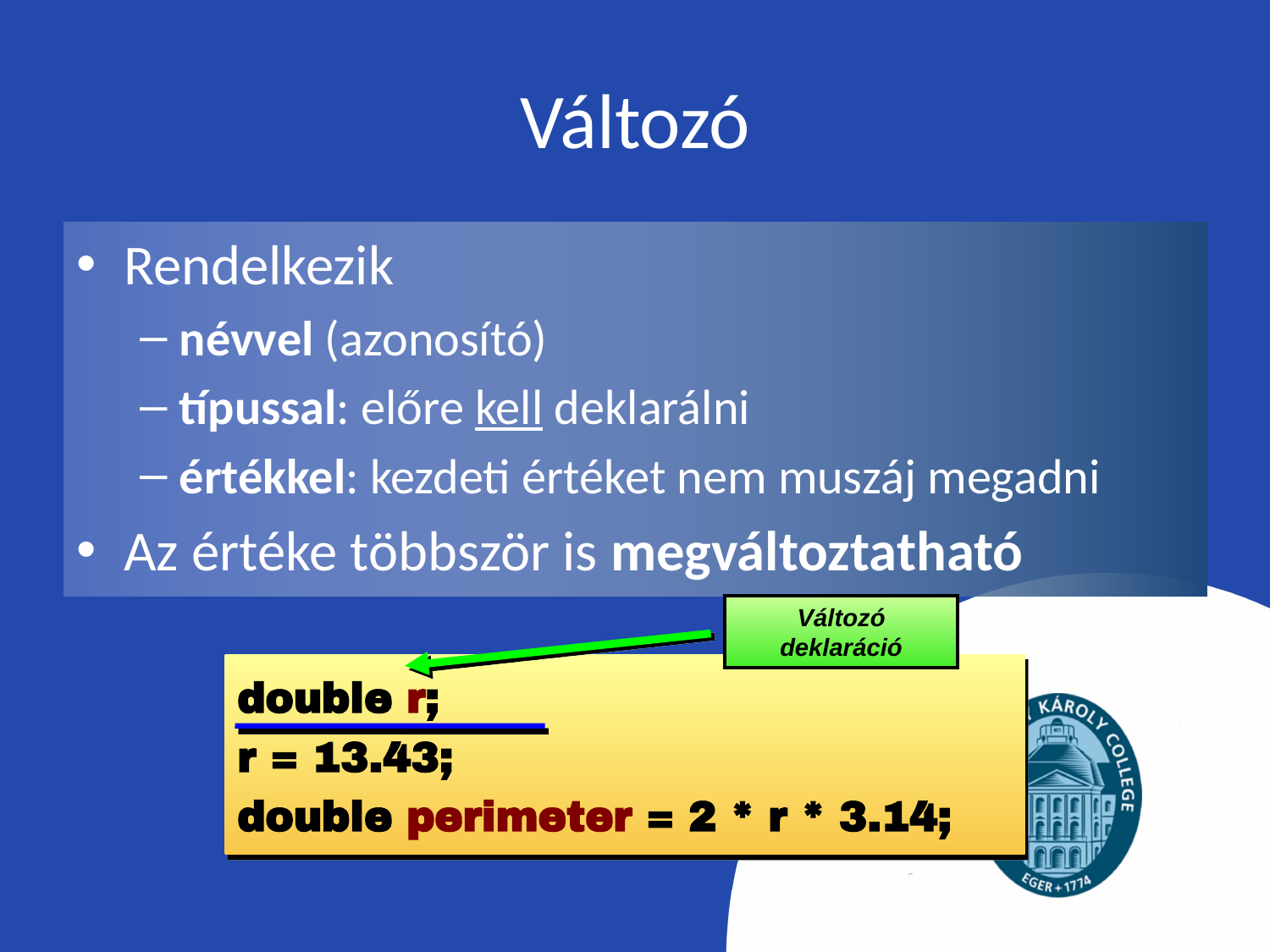

# Változó
Rendelkezik
névvel (azonosító)
típussal: előre kell deklarálni
értékkel: kezdeti értéket nem muszáj megadni
Az értéke többször is megváltoztatható
Változó deklaráció

double r;
r = 13.43;
double perimeter = 2 * r * 3.14;